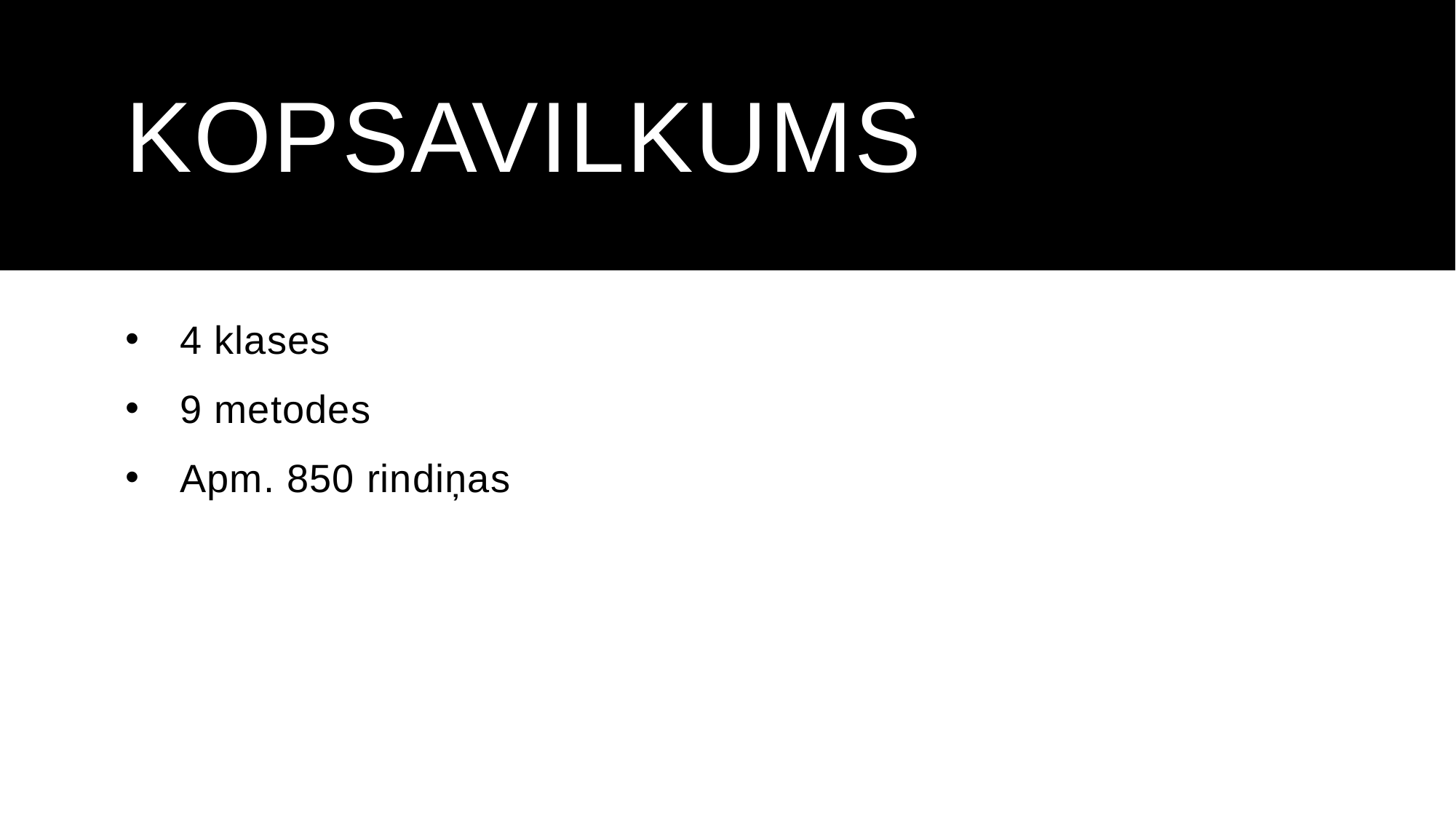

# Kopsavilkums
4 klases
9 metodes
Apm. 850 rindiņas